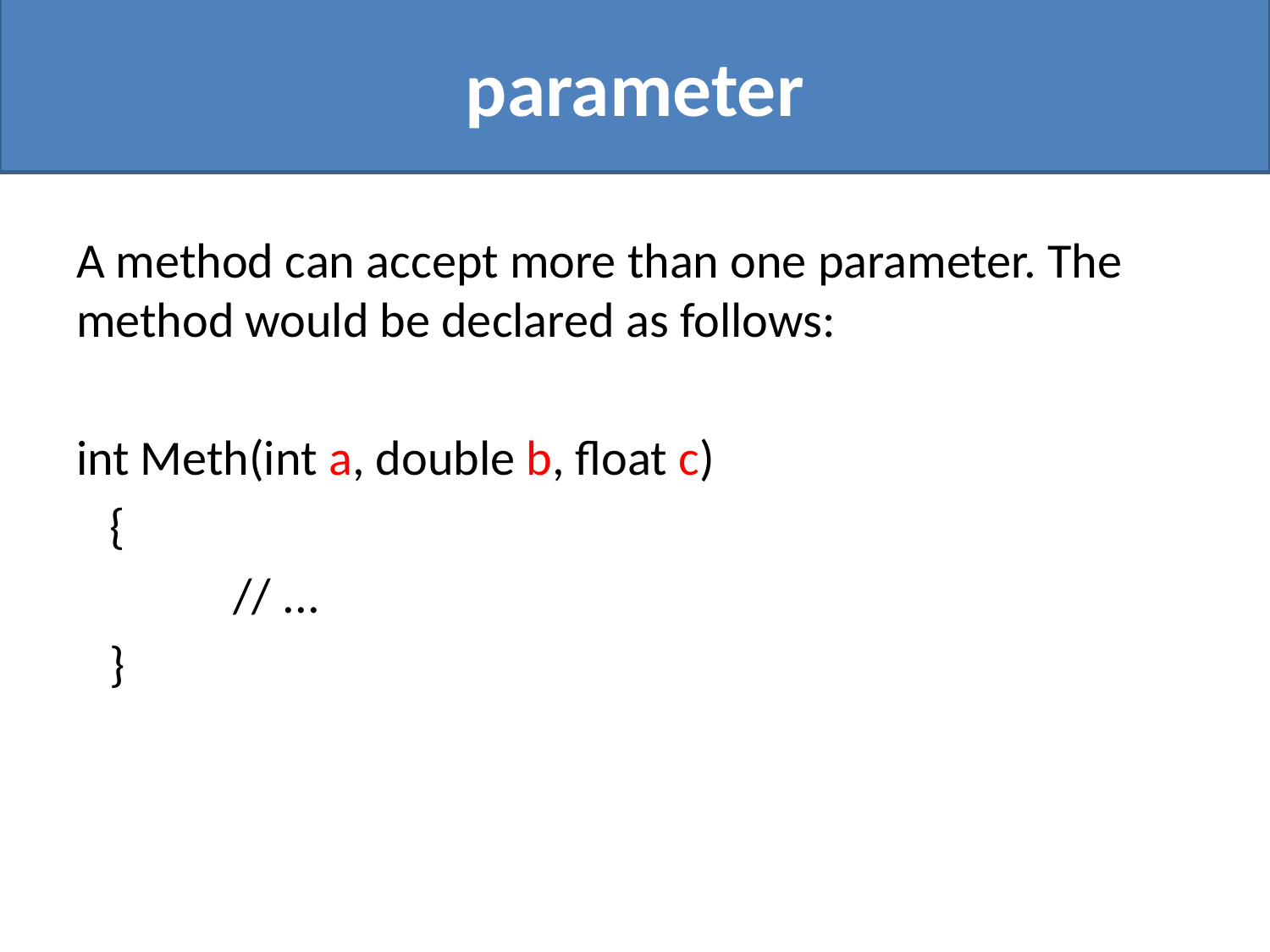

# parameter
A method can accept more than one parameter. The method would be declared as follows:

int Meth(int a, double b, float c)
   {
              // ...
   }